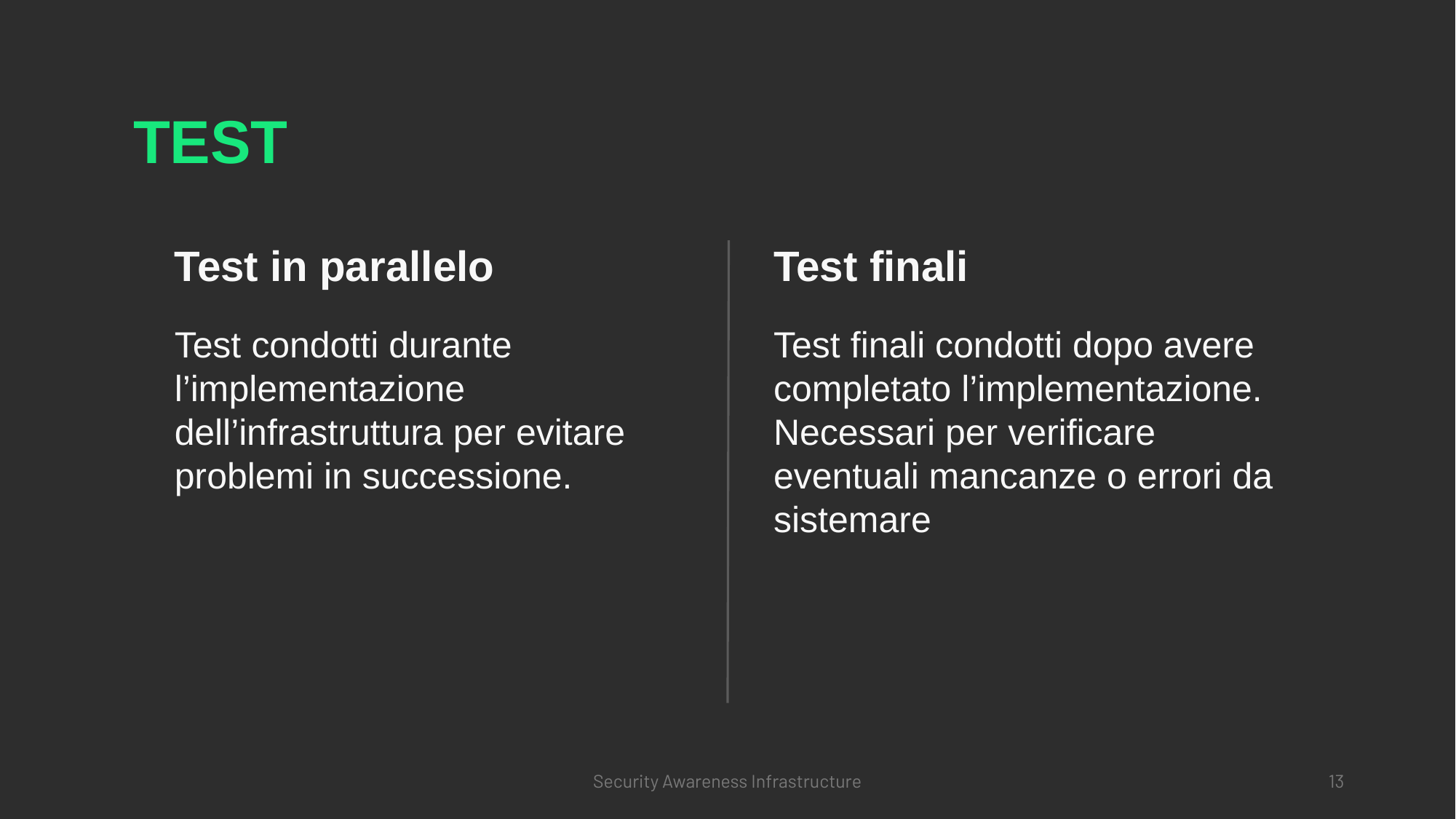

TEST
Test in parallelo
Test finali
Test condotti durante l’implementazione dell’infrastruttura per evitare problemi in successione.
Test finali condotti dopo avere completato l’implementazione. Necessari per verificare eventuali mancanze o errori da sistemare
Security Awareness Infrastructure
13